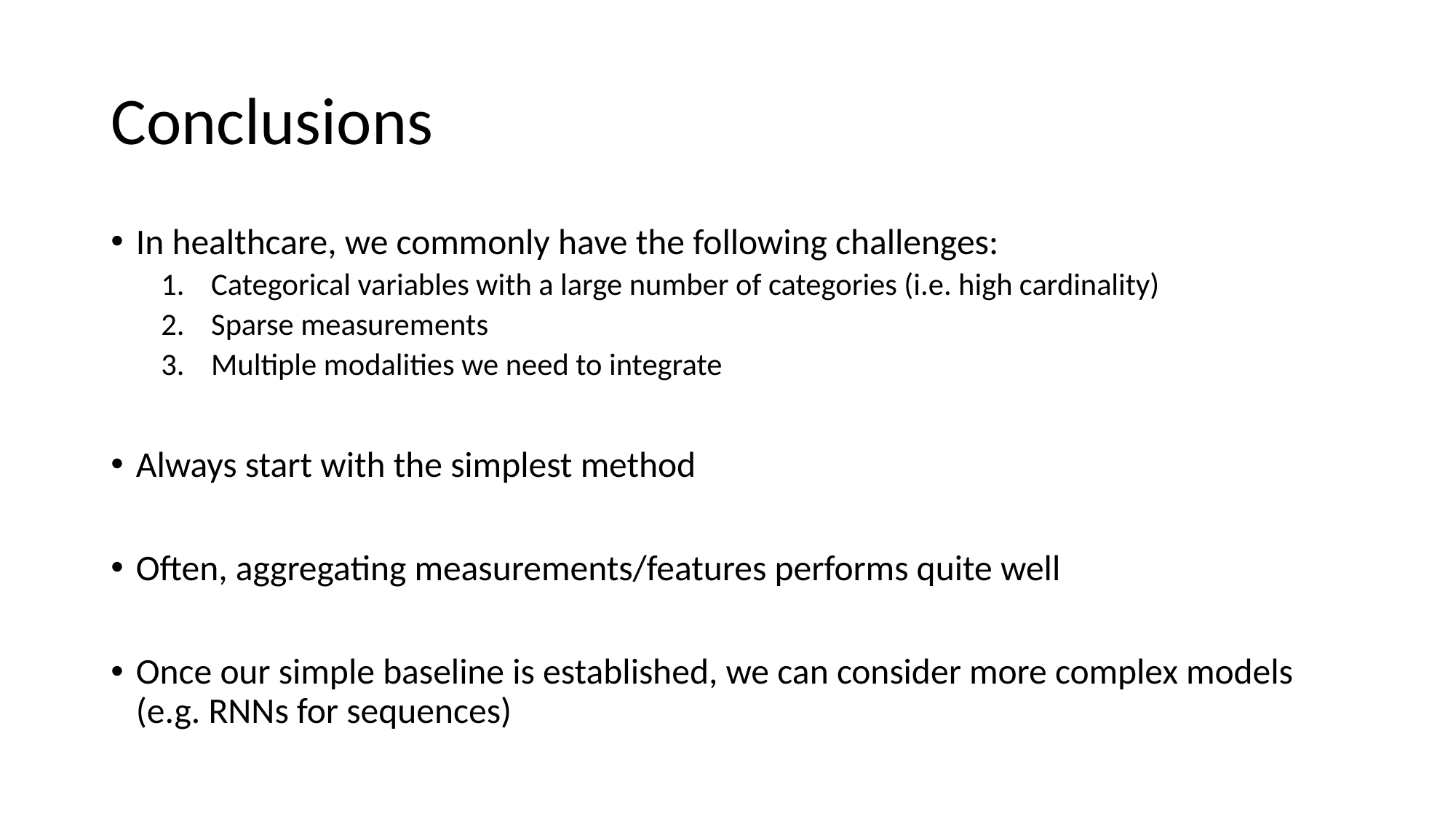

# Conclusions
In healthcare, we commonly have the following challenges:
Categorical variables with a large number of categories (i.e. high cardinality)
Sparse measurements
Multiple modalities we need to integrate

Always start with the simplest method

Often, aggregating measurements/features performs quite well

Once our simple baseline is established, we can consider more complex models (e.g. RNNs for sequences)